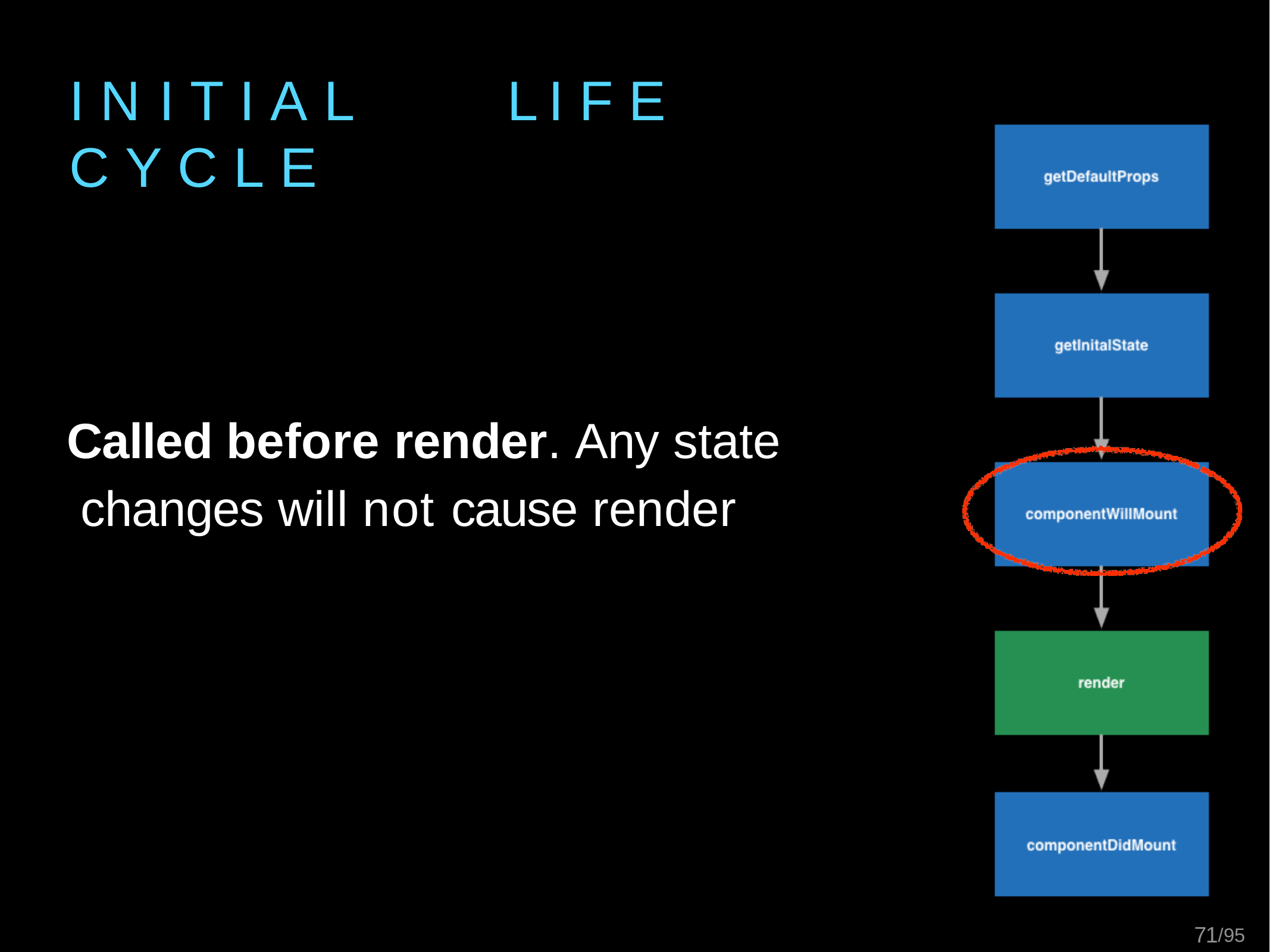

I N I T I A L	L I F E	C Y C L E

Called before render. Any state  changes will not cause render

71/95